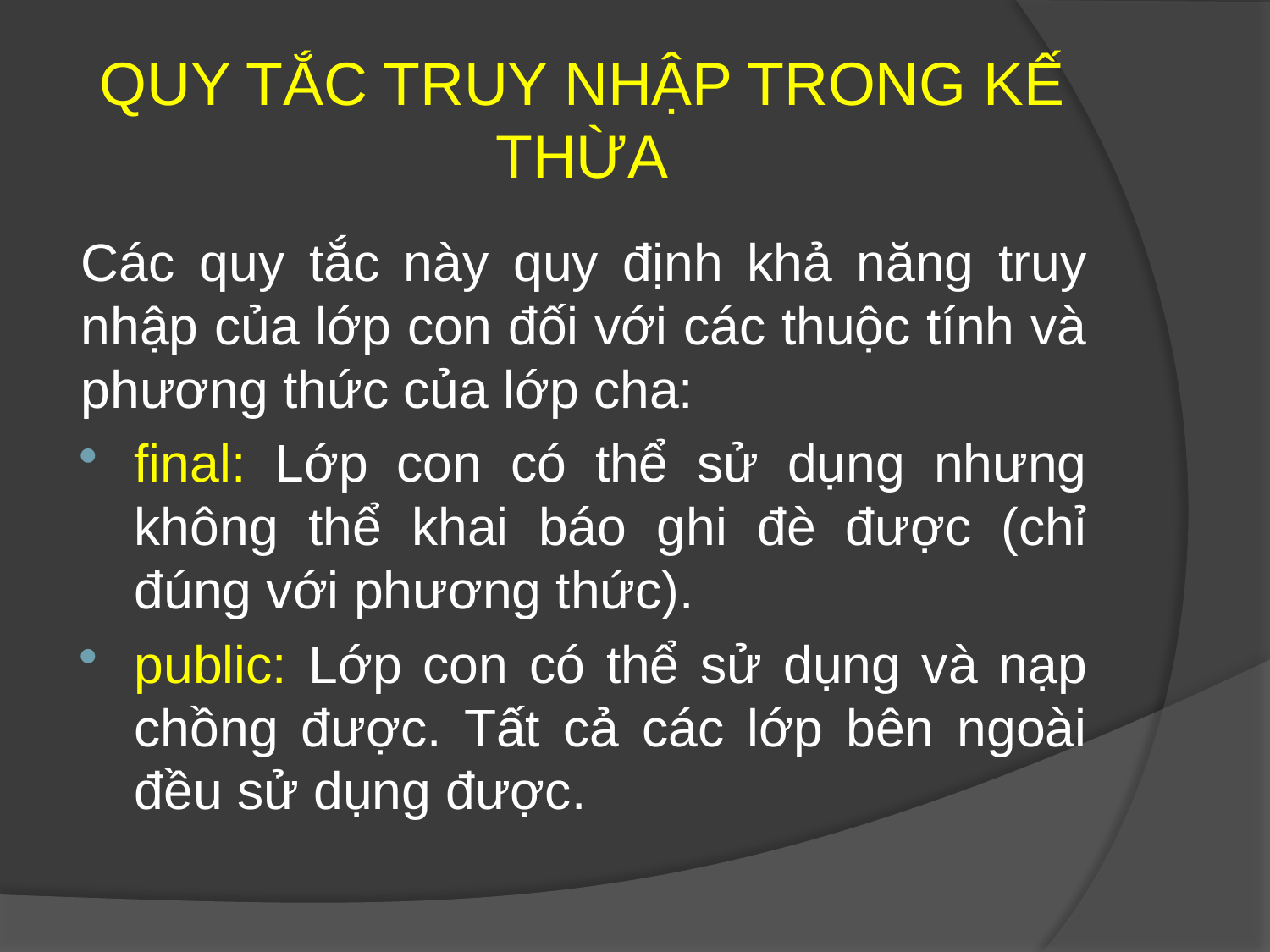

# QUY TẮC TRUY NHẬP TRONG KẾ THỪA
Các quy tắc này quy định khả năng truy nhập của lớp con đối với các thuộc tính và phương thức của lớp cha:
final: Lớp con có thể sử dụng nhưng không thể khai báo ghi đè được (chỉ đúng với phương thức).
public: Lớp con có thể sử dụng và nạp chồng được. Tất cả các lớp bên ngoài đều sử dụng được.